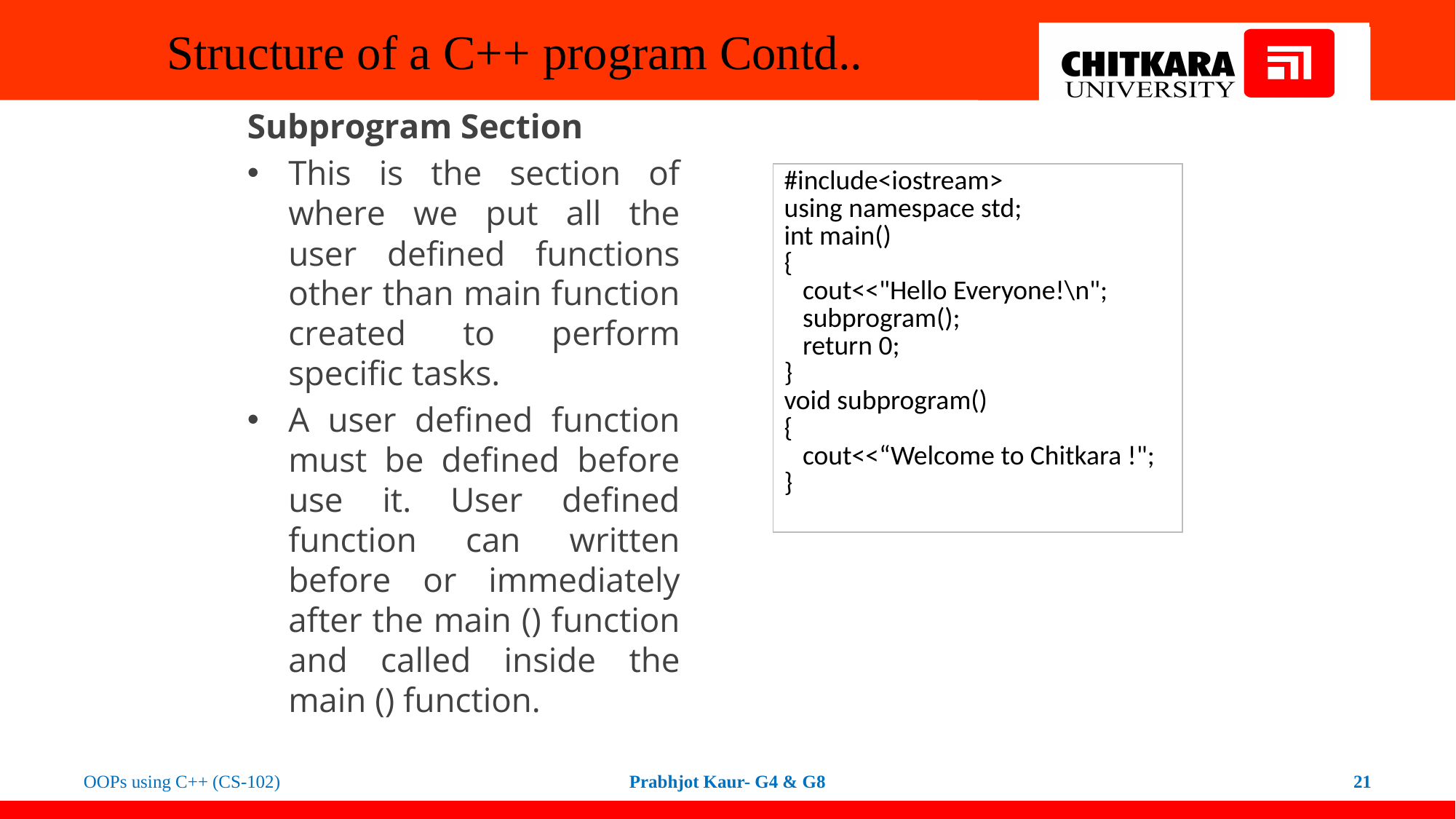

# Structure of a C++ program Contd..
Subprogram Section
This is the section of where we put all the user defined functions other than main function created to perform specific tasks.
A user defined function must be defined before use it. User defined function can written before or immediately after the main () function and called inside the main () function.
| #include<iostream> using namespace std; int main() {    cout<<"Hello Everyone!\n"; subprogram();    return 0; } void subprogram() {    cout<<“Welcome to Chitkara !"; } |
| --- |
OOPs using C++ (CS-102)
Prabhjot Kaur- G4 & G8
21